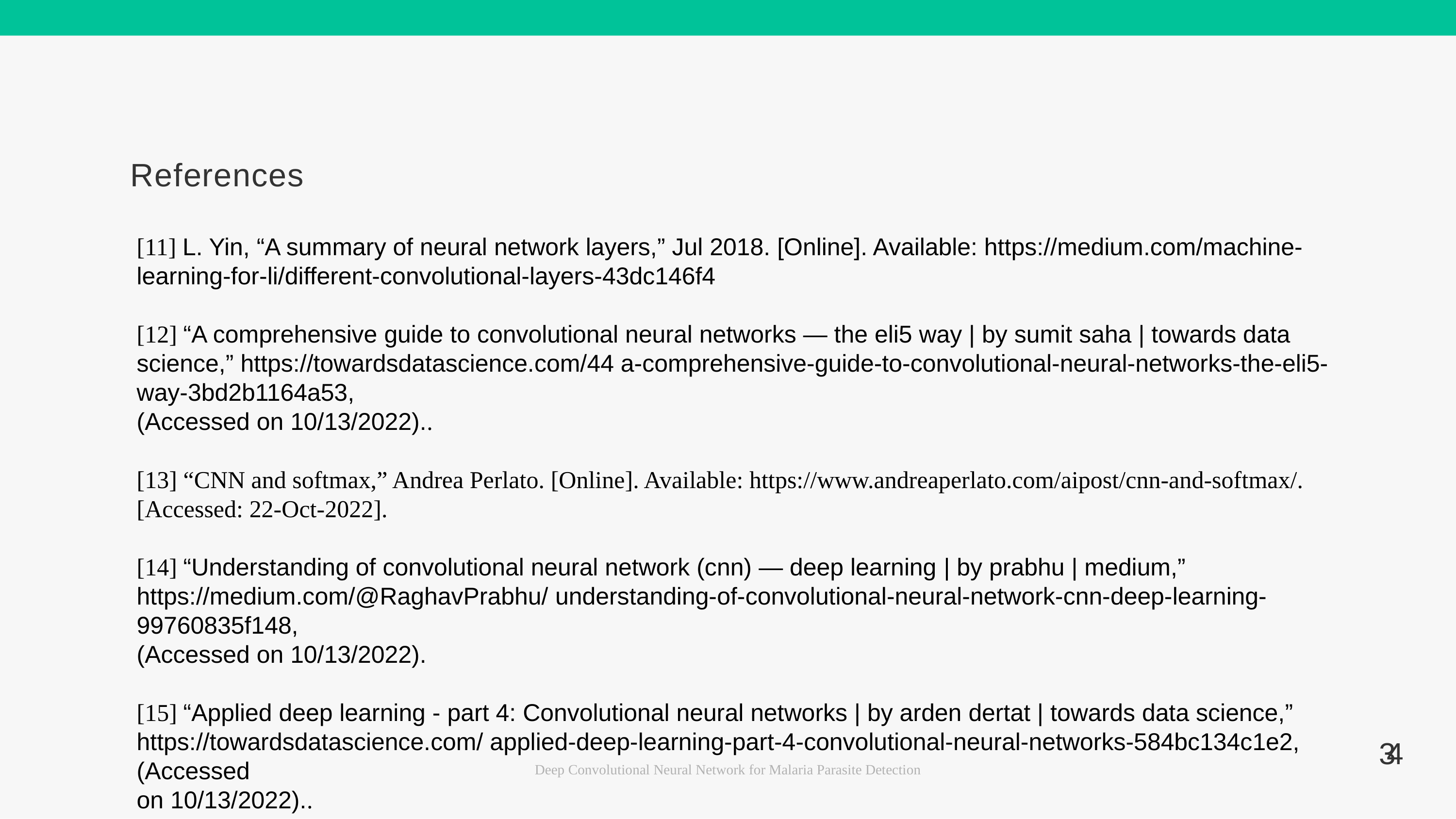

References
[11] L. Yin, “A summary of neural network layers,” Jul 2018. [Online]. Available: https://medium.com/machine-learning-for-li/different-convolutional-layers-43dc146f4

[12] “A comprehensive guide to convolutional neural networks — the eli5 way | by sumit saha | towards data science,” https://towardsdatascience.com/44 a-comprehensive-guide-to-convolutional-neural-networks-the-eli5-way-3bd2b1164a53,
(Accessed on 10/13/2022)..

[13] “CNN and softmax,” Andrea Perlato. [Online]. Available: https://www.andreaperlato.com/aipost/cnn-and-softmax/. [Accessed: 22-Oct-2022].

[14] “Understanding of convolutional neural network (cnn) — deep learning | by prabhu | medium,” https://medium.com/@RaghavPrabhu/ understanding-of-convolutional-neural-network-cnn-deep-learning-99760835f148,
(Accessed on 10/13/2022).

[15] “Applied deep learning - part 4: Convolutional neural networks | by arden dertat | towards data science,” https://towardsdatascience.com/ applied-deep-learning-part-4-convolutional-neural-networks-584bc134c1e2, (Accessed
on 10/13/2022)..

34
Deep Convolutional Neural Network for Malaria Parasite Detection